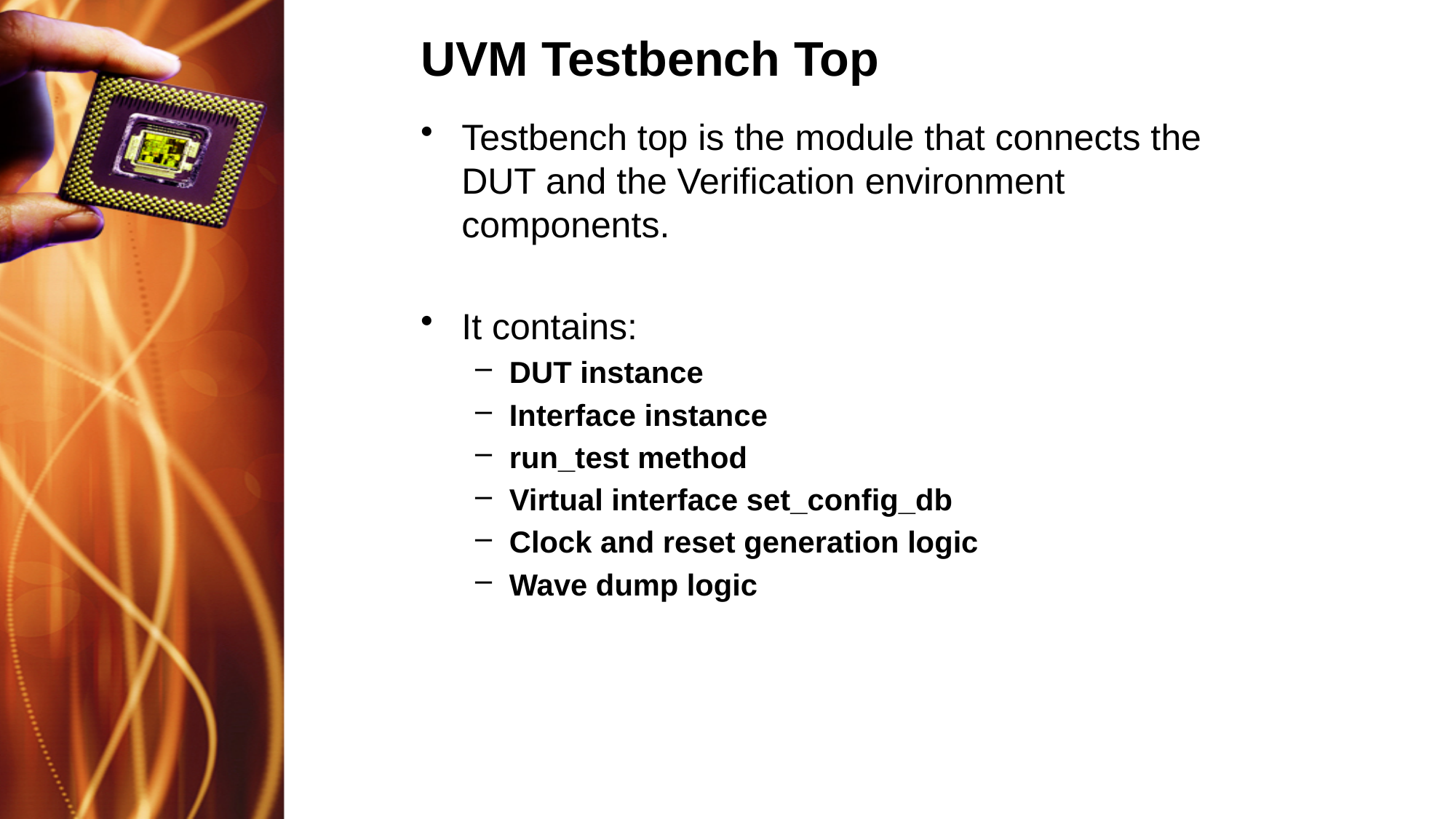

# UVM Testbench Top
Testbench top is the module that connects the DUT and the Verification environment components.

It contains:
DUT instance
Interface instance
run_test method
Virtual interface set_config_db
Clock and reset generation logic
Wave dump logic